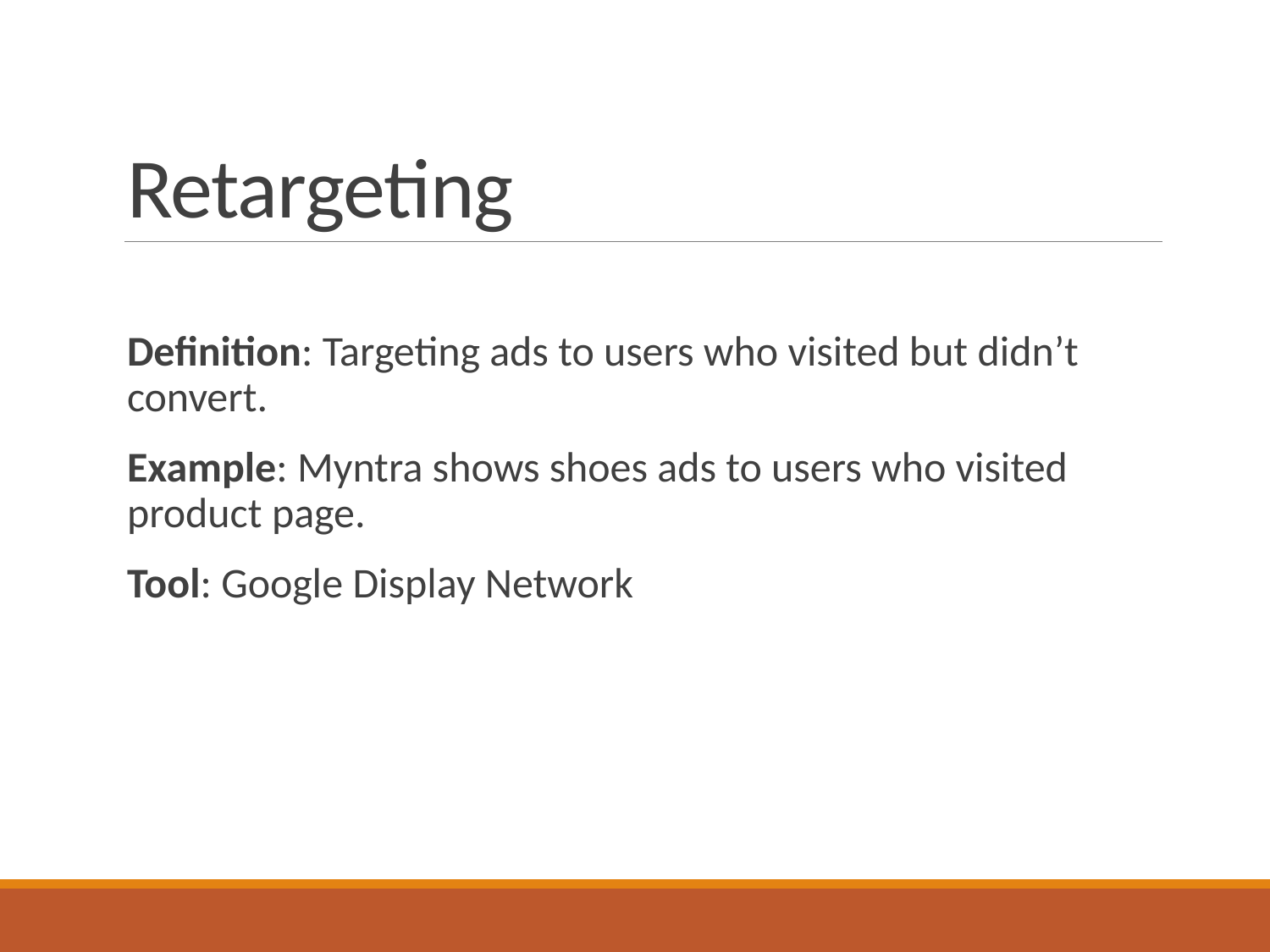

# Retargeting

Definition: Targeting ads to users who visited but didn’t convert.
Example: Myntra shows shoes ads to users who visited product page.
Tool: Google Display Network